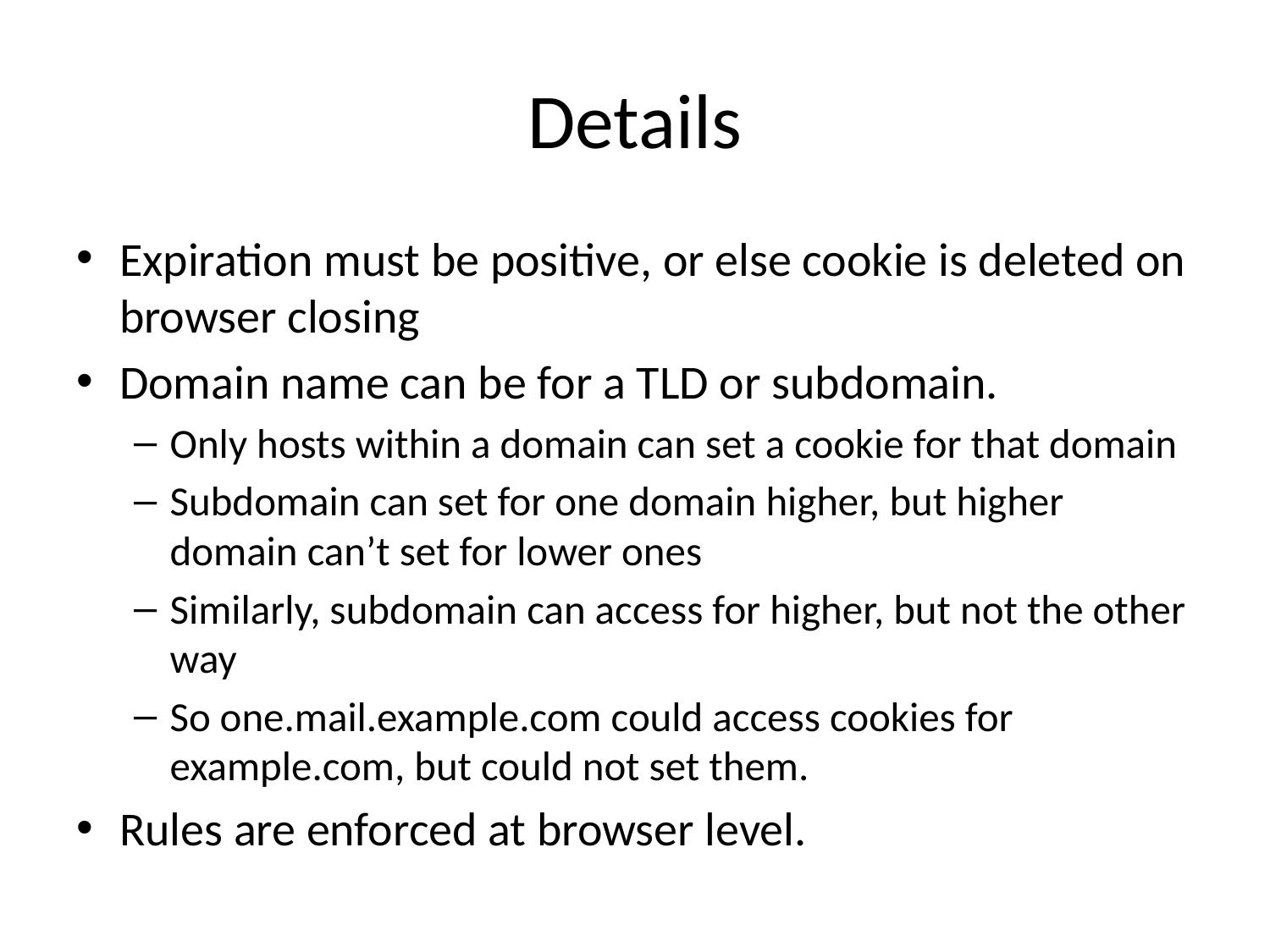

# Details
Expiration must be positive, or else cookie is deleted on browser closing
Domain name can be for a TLD or subdomain.
Only hosts within a domain can set a cookie for that domain
Subdomain can set for one domain higher, but higher domain can’t set for lower ones
Similarly, subdomain can access for higher, but not the other way
So one.mail.example.com could access cookies for example.com, but could not set them.
Rules are enforced at browser level.